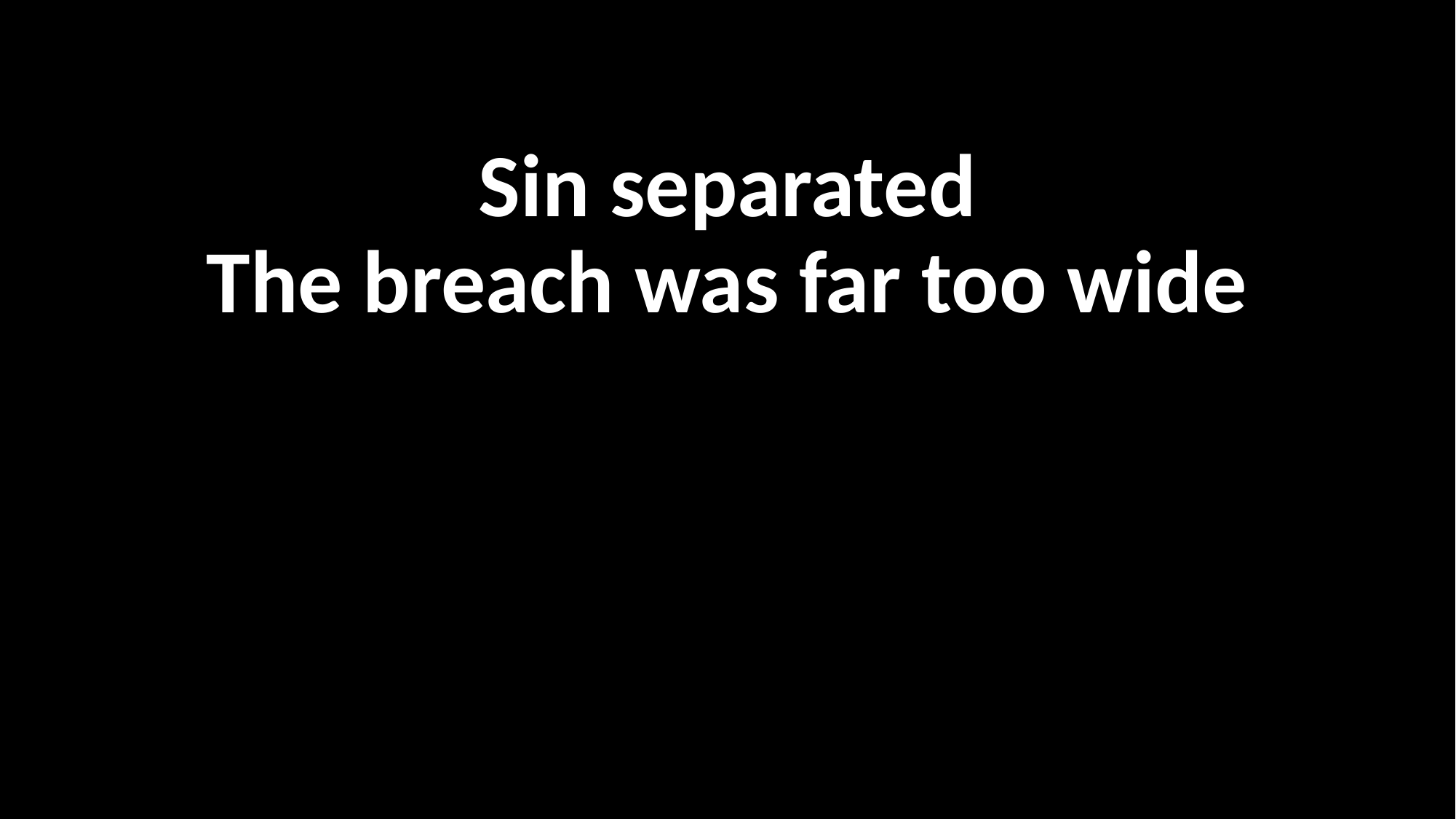

Sin separated
The breach was far too wide